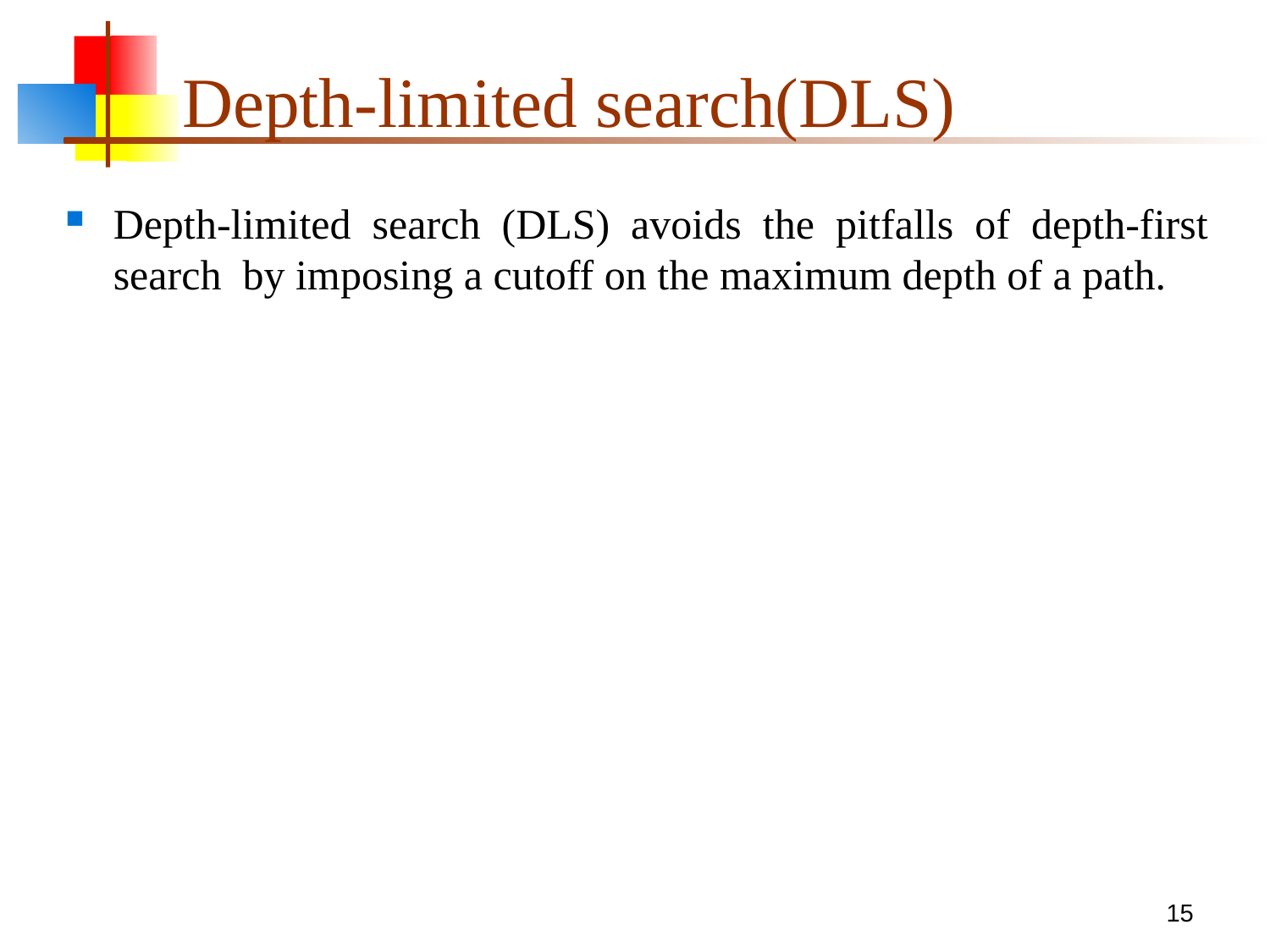

# Depth-limited search(DLS)
Depth-limited  search  (DLS)  avoids  the  pitfalls  of  depth-first  search  by imposing a cutoff on the maximum depth of a path.
15